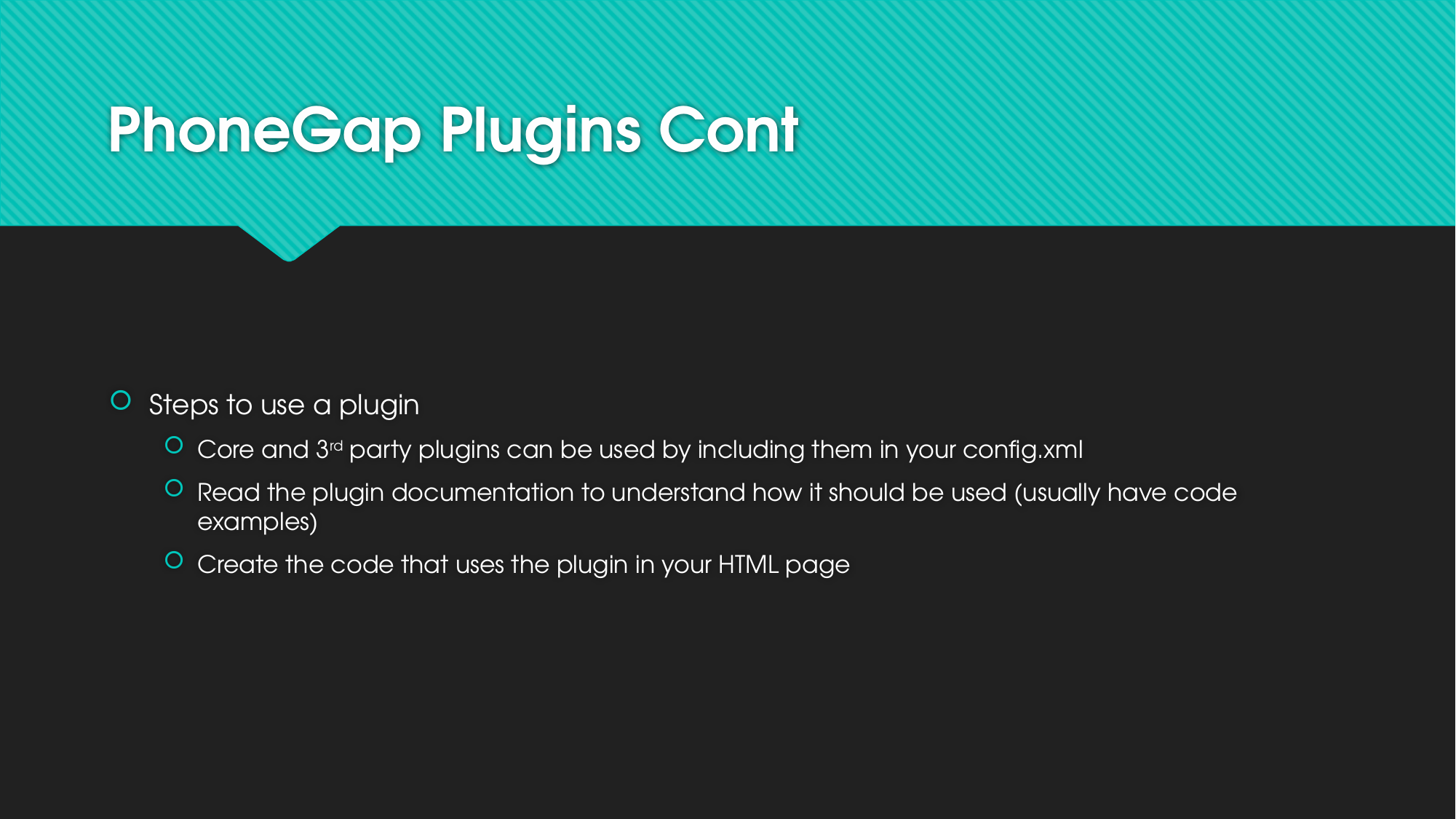

# PhoneGap Plugins Cont
Steps to use a plugin
Core and 3rd party plugins can be used by including them in your config.xml
Read the plugin documentation to understand how it should be used (usually have code examples)
Create the code that uses the plugin in your HTML page